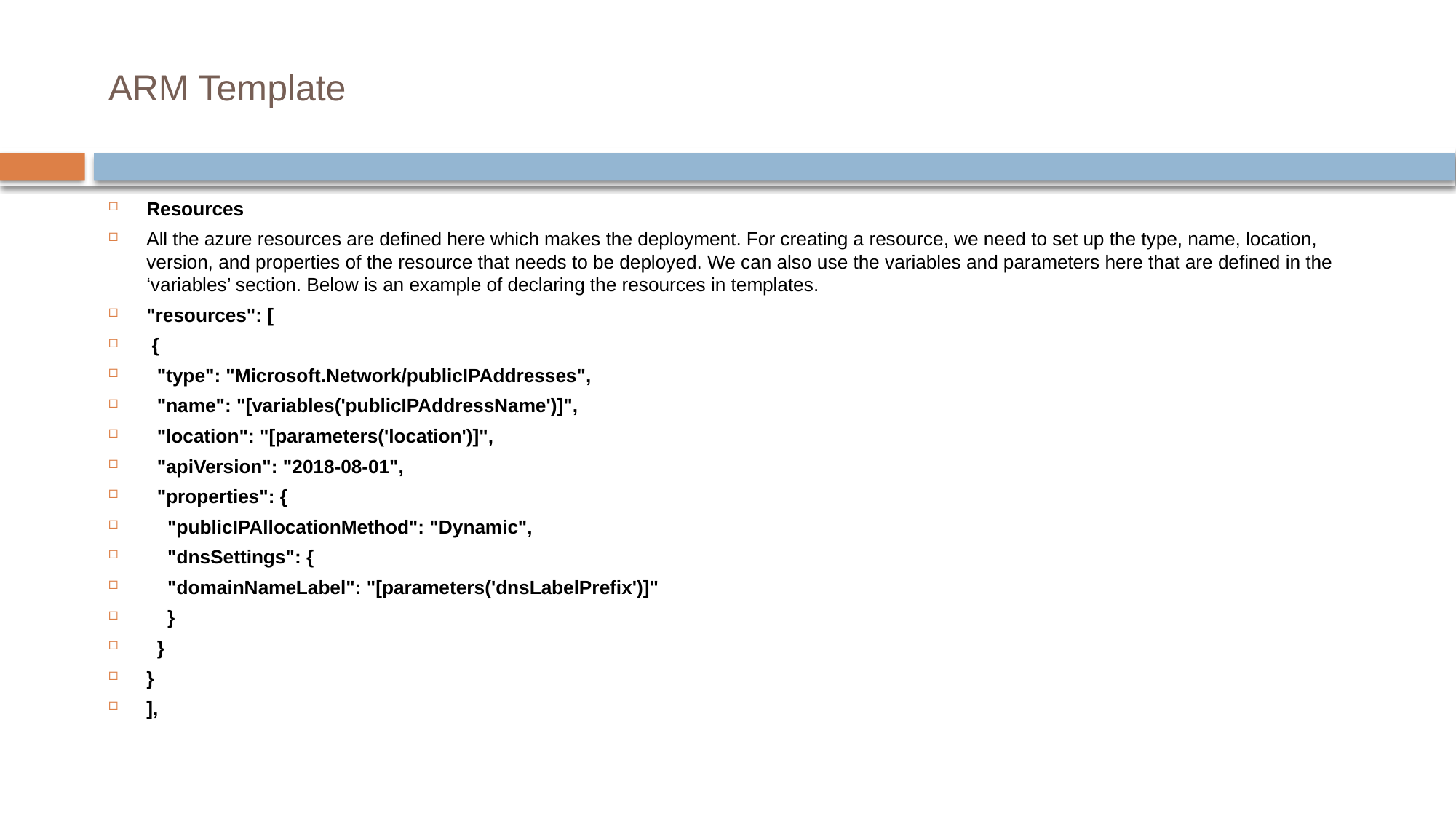

# ARM Template
Resources
All the azure resources are defined here which makes the deployment. For creating a resource, we need to set up the type, name, location, version, and properties of the resource that needs to be deployed. We can also use the variables and parameters here that are defined in the ‘variables’ section. Below is an example of declaring the resources in templates.
"resources": [
 {
  "type": "Microsoft.Network/publicIPAddresses",
  "name": "[variables('publicIPAddressName')]",
  "location": "[parameters('location')]",
  "apiVersion": "2018-08-01",
  "properties": {
    "publicIPAllocationMethod": "Dynamic",
    "dnsSettings": {
    "domainNameLabel": "[parameters('dnsLabelPrefix')]"
    }
  }
}
],